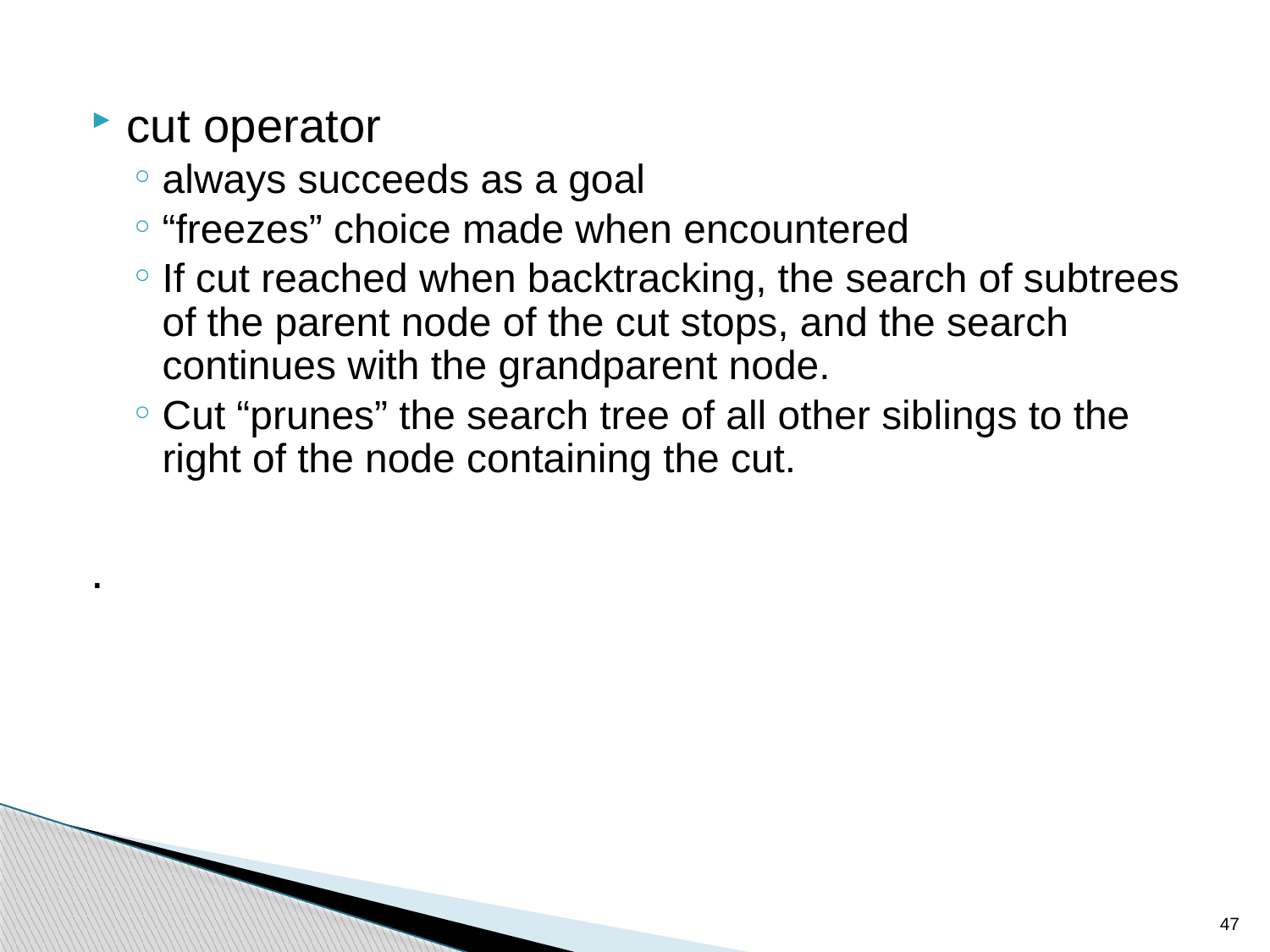

cut operator
always succeeds as a goal
“freezes” choice made when encountered
If cut reached when backtracking, the search of subtrees of the parent node of the cut stops, and the search continues with the grandparent node.
Cut “prunes” the search tree of all other siblings to the right of the node containing the cut.

.

47